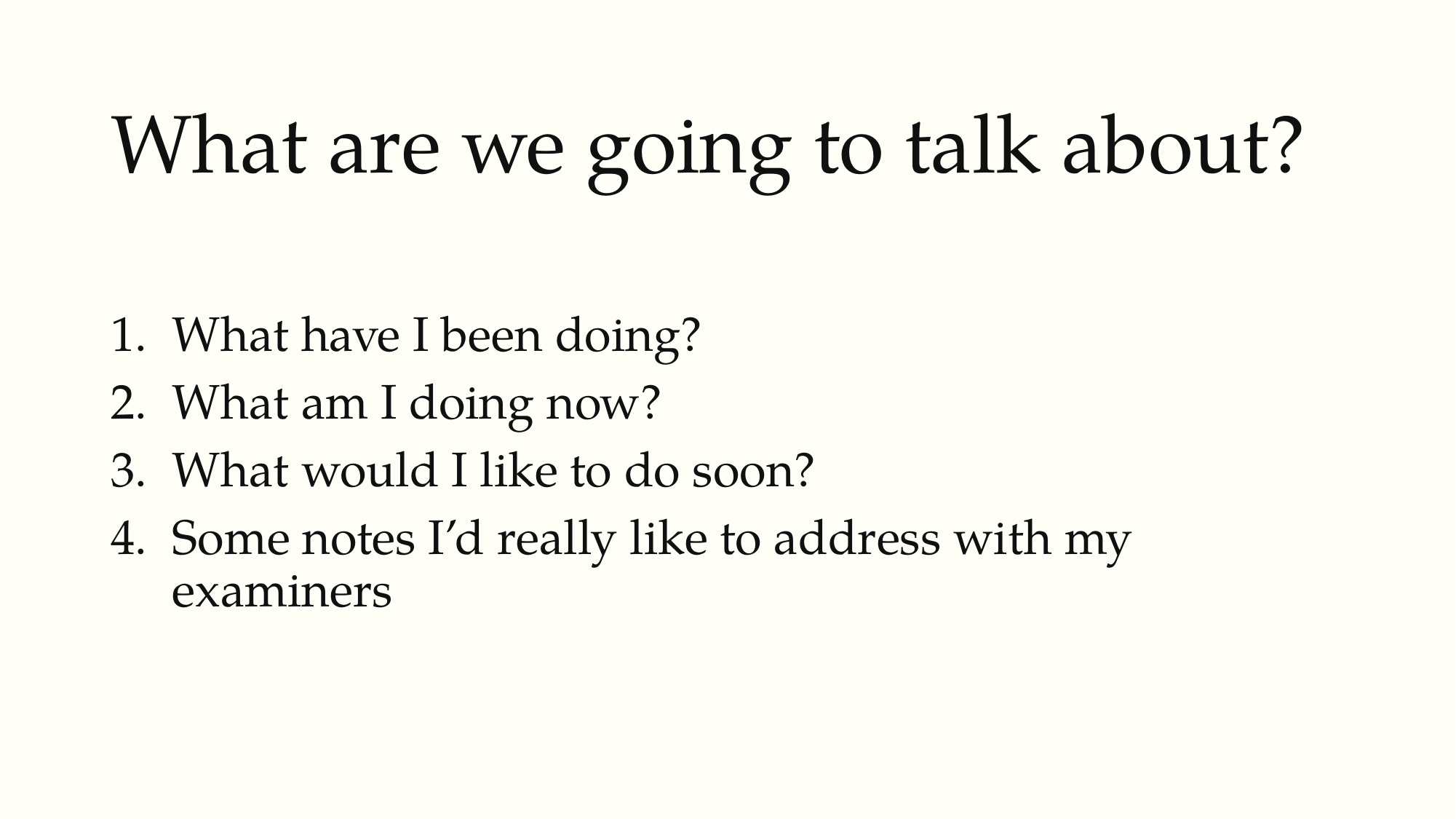

# What are we going to talk about?

What have I been doing?
What am I doing now?
What would I like to do soon?
Some notes I’d really like to address with my examiners